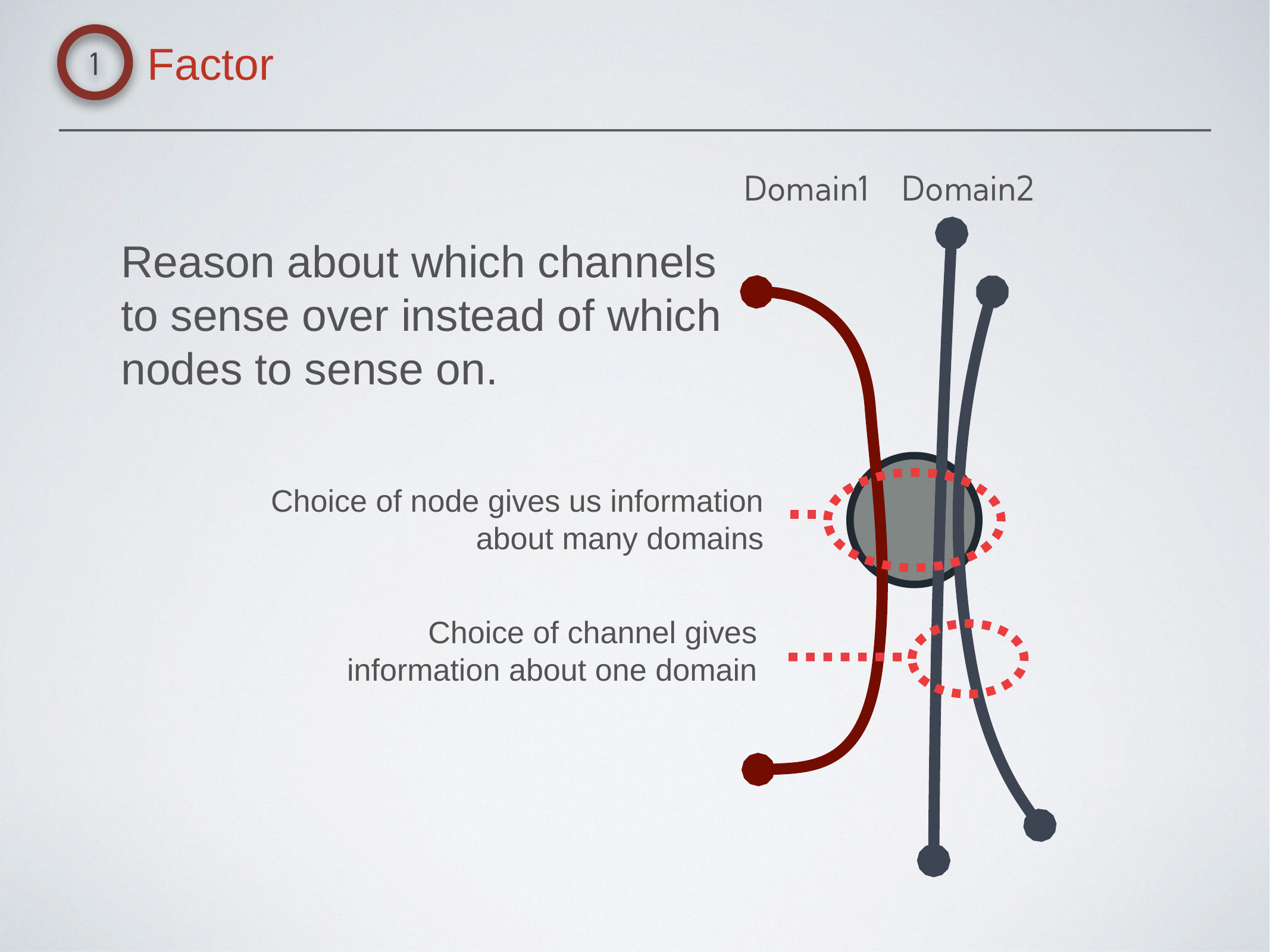

1
Factor

Domain1
Domain2
Reason about which channels to sense over instead of which nodes to sense on.

Choice of node gives us information about many domains

Choice of channel gives information about one domain

23